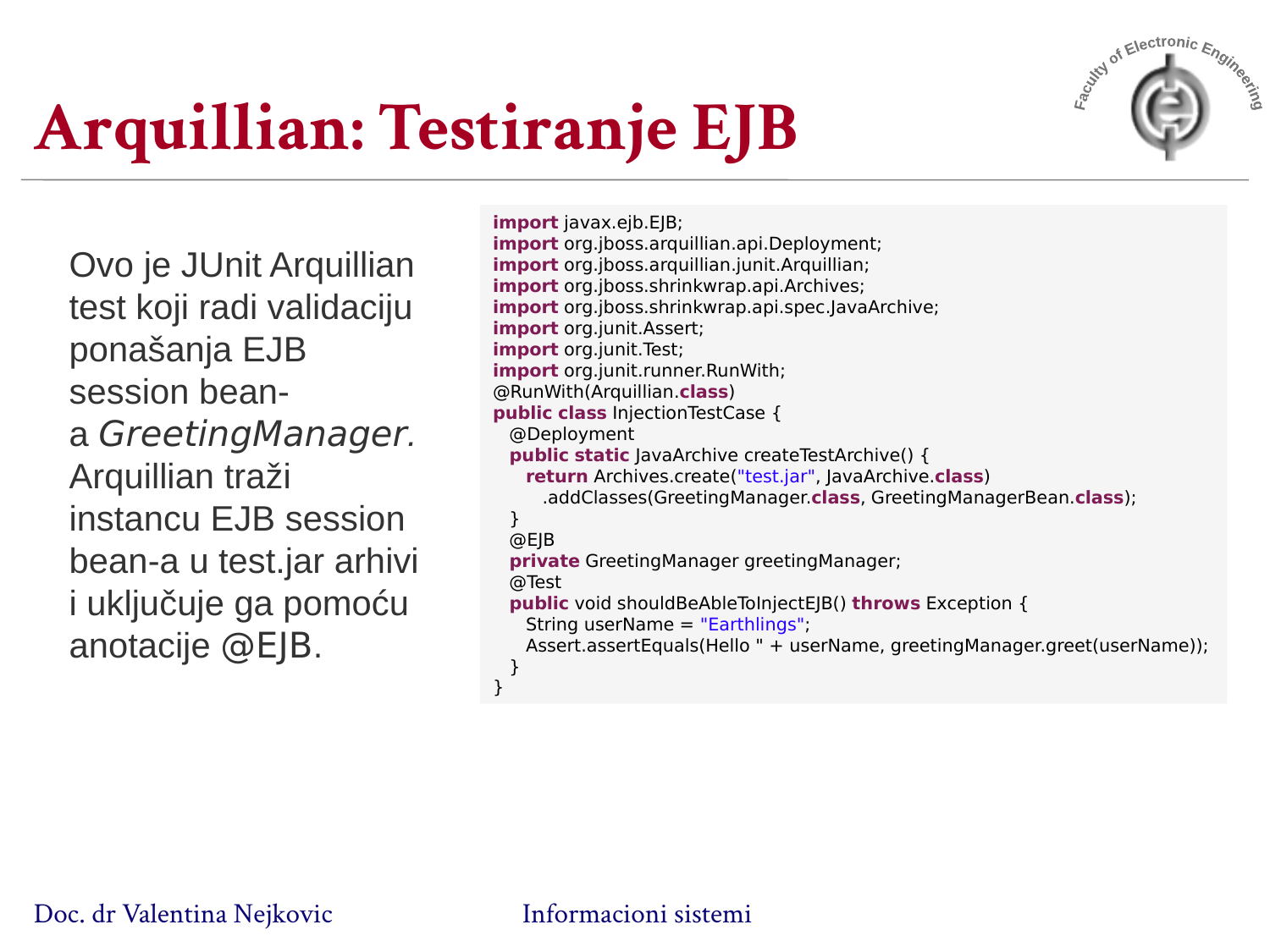

# Arquillian: Testiranje EJB

import javax.ejb.EJB;
import org.jboss.arquillian.api.Deployment;
import org.jboss.arquillian.junit.Arquillian;
import org.jboss.shrinkwrap.api.Archives;
import org.jboss.shrinkwrap.api.spec.JavaArchive;
import org.junit.Assert;
import org.junit.Test;
import org.junit.runner.RunWith;
@RunWith(Arquillian.class)
public class InjectionTestCase {
   @Deployment
   public static JavaArchive createTestArchive() {
      return Archives.create("test.jar", JavaArchive.class)
         .addClasses(GreetingManager.class, GreetingManagerBean.class);
   }
   @EJB
   private GreetingManager greetingManager;
   @Test
   public void shouldBeAbleToInjectEJB() throws Exception {
      String userName = "Earthlings";
      Assert.assertEquals(Hello " + userName, greetingManager.greet(userName));
   }
}
Ovo je JUnit Arquillian test koji radi validaciju ponašanja EJB session bean-a GreetingManager. Arquillian traži instancu EJB session bean-a u test.jar arhivi i uključuje ga pomoću anotacije @EJB.
Doc. dr Valentina Nejkovic                              Informacioni sistemi